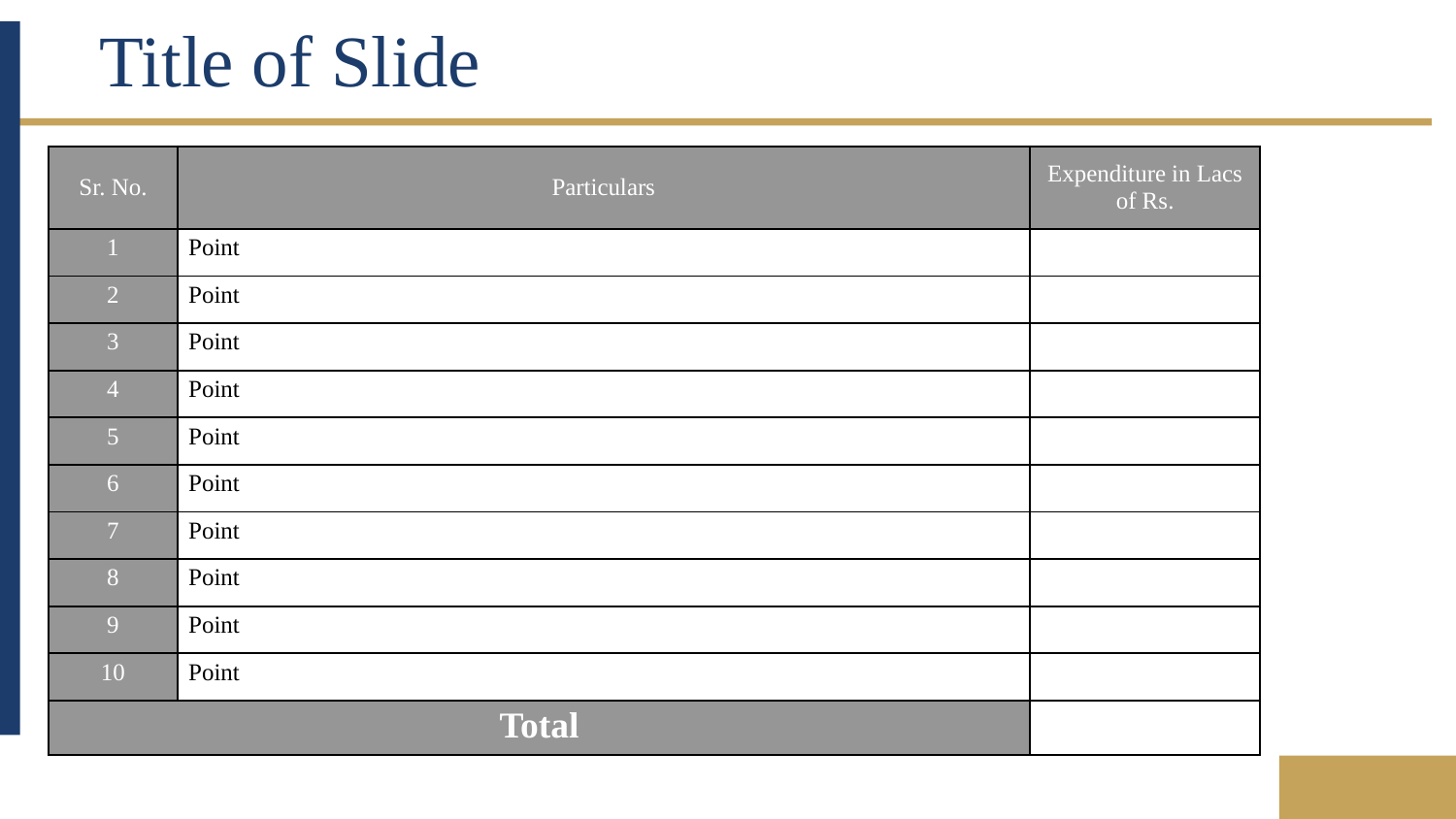

Title of Slide
| Sr. No. | Particulars | Expenditure in Lacs of Rs. |
| --- | --- | --- |
| 1 | Point |  |
| 2 | Point |  |
| 3 | Point |  |
| 4 | Point |  |
| 5 | Point |  |
| 6 | Point |  |
| 7 | Point |  |
| 8 | Point |  |
| 9 | Point |  |
| 10 | Point |  |
| Total |  |  |